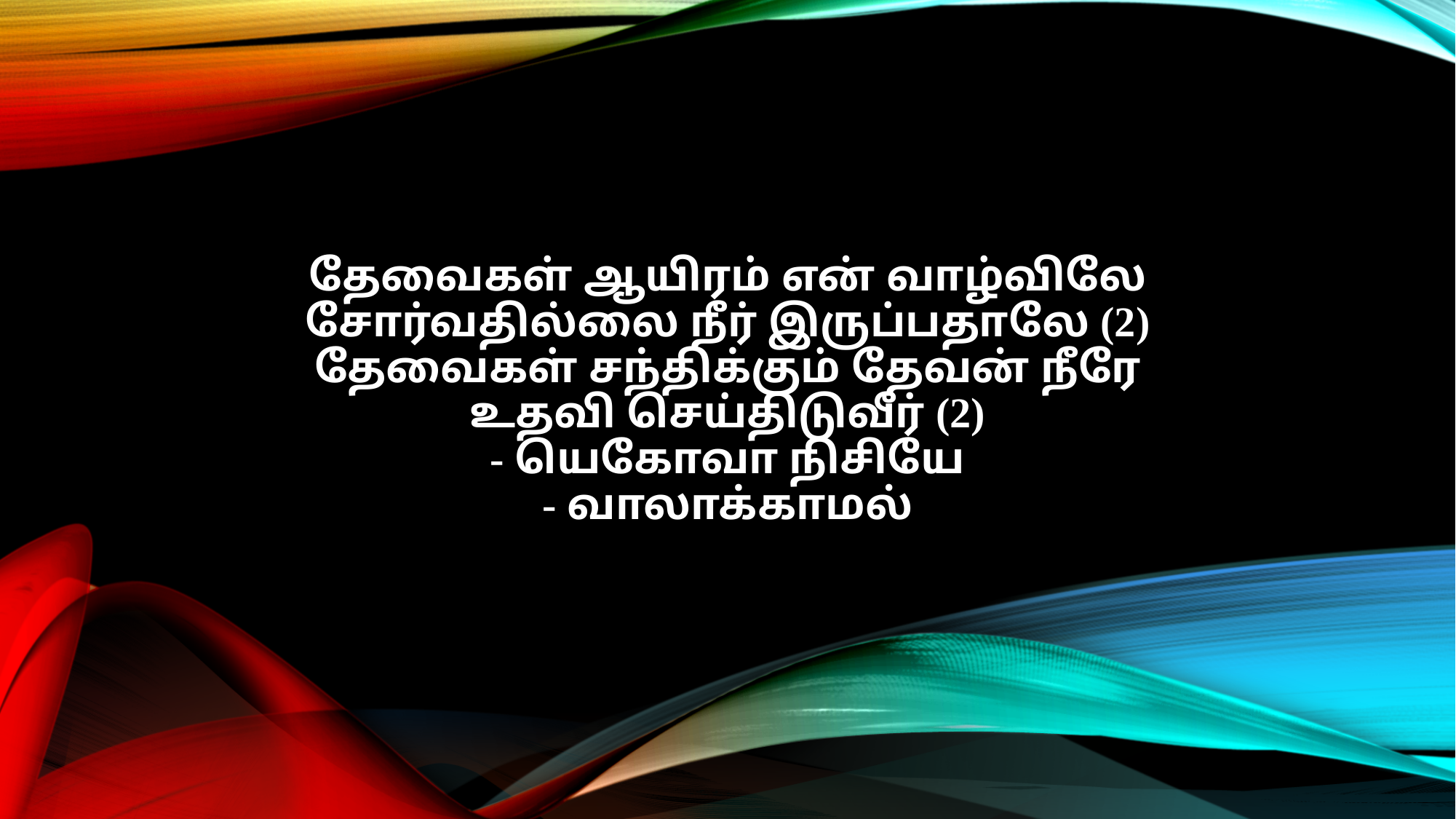

தேவைகள் ஆயிரம் என் வாழ்விலே
சோர்வதில்லை நீர் இருப்பதாலே (2)
தேவைகள் சந்திக்கும் தேவன் நீரே
உதவி செய்திடுவீர் (2)
- யெகோவா நிசியே
- வாலாக்காமல்